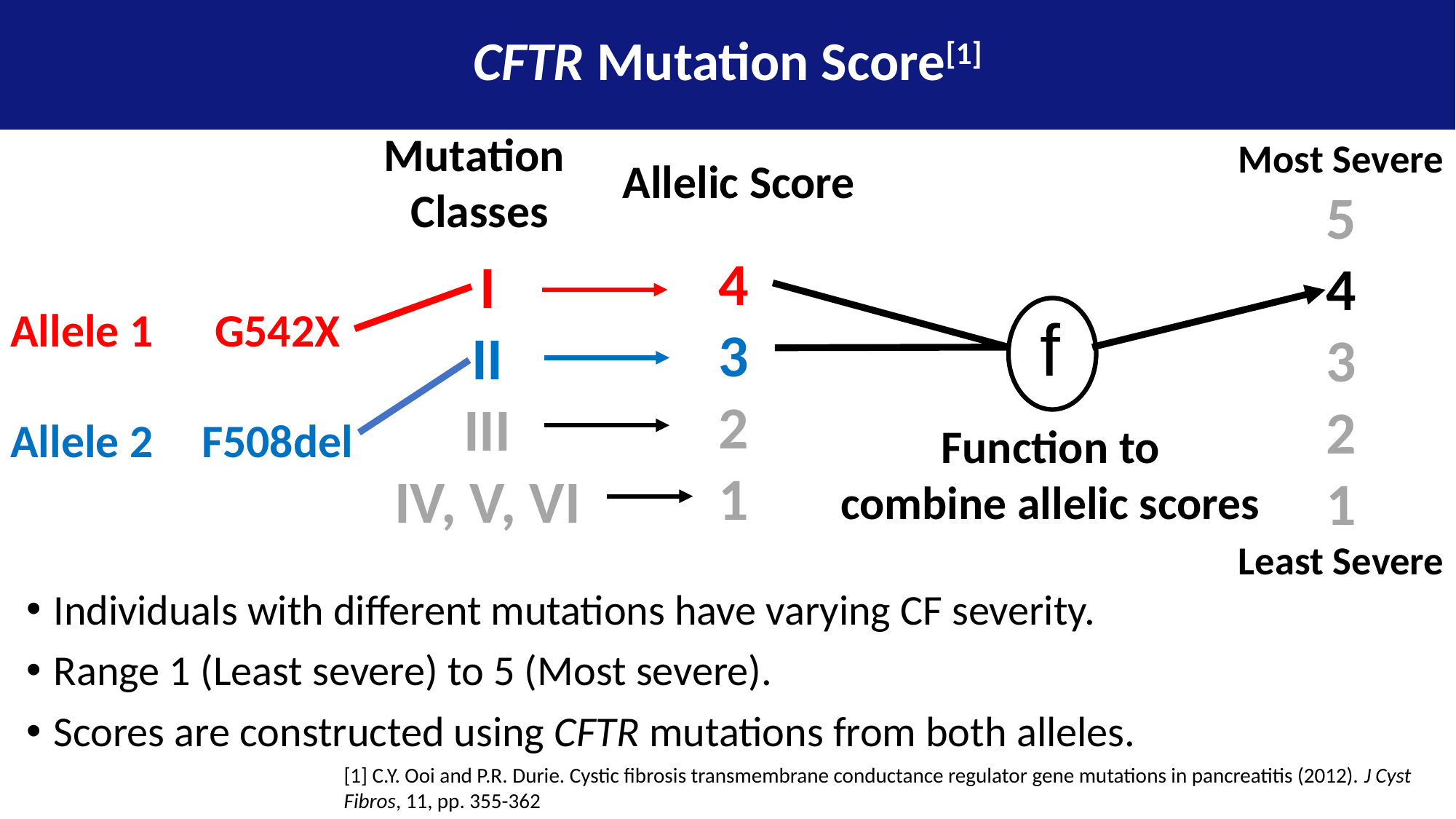

CFTR Mutation Score[1]
Mutation
Classes
Most Severe
Allelic Score
5
4
3
2
1
4
3
2
1
I
II
III
IV, V, VI
Allele 1
G542X

f
Allele 2
F508del
Function to
combine allelic scores

Individuals with different mutations have varying CF severity.
Range 1 (Least severe) to 5 (Most severe).
Scores are constructed using CFTR mutations from both alleles.

Least Severe
[1] C.Y. Ooi and P.R. Durie. Cystic fibrosis transmembrane conductance regulator gene mutations in pancreatitis (2012). J Cyst Fibros, 11, pp. 355-362